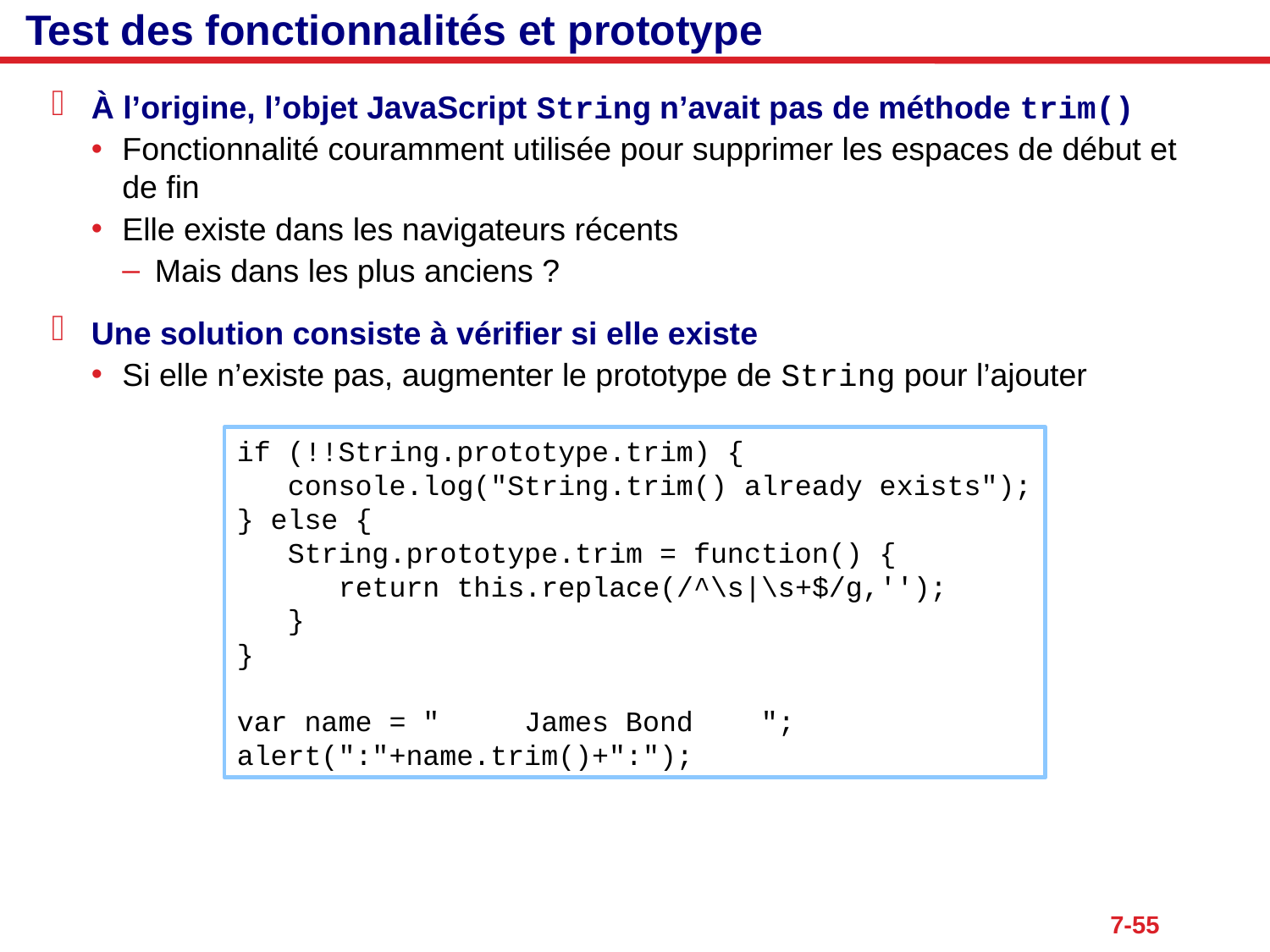

# Test des fonctionnalités et prototype
À l’origine, l’objet JavaScript String n’avait pas de méthode trim()
Fonctionnalité couramment utilisée pour supprimer les espaces de début et
de fin
Elle existe dans les navigateurs récents
Mais dans les plus anciens ?
Une solution consiste à vérifier si elle existe
Si elle n’existe pas, augmenter le prototype de String pour l’ajouter
if (!!String.prototype.trim) {
   console.log("String.trim() already exists");
} else {
   String.prototype.trim = function() {
      return this.replace(/^\s|\s+$/g,'');
   }
}
var name = "     James Bond    ";
alert(":"+name.trim()+":");